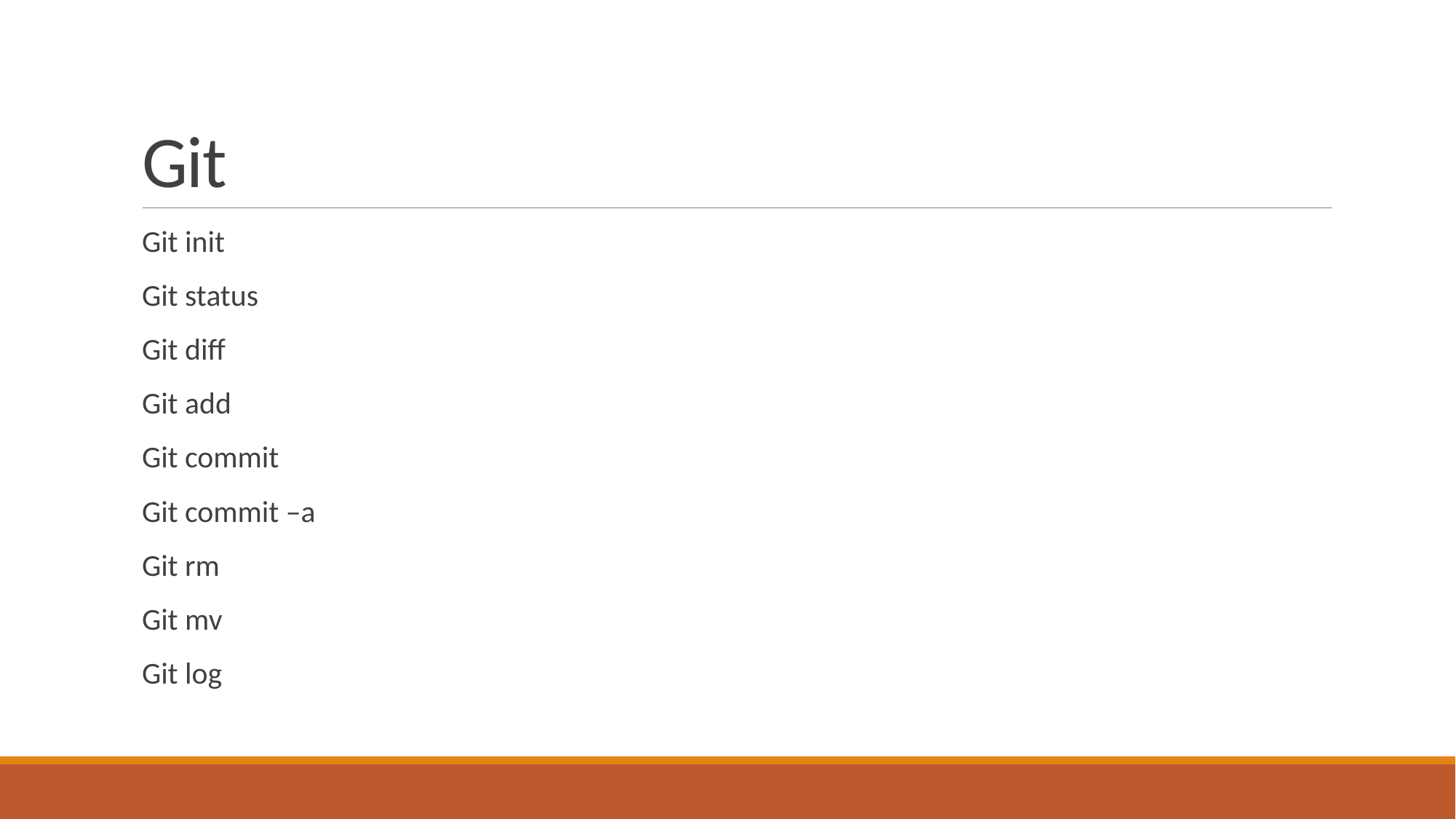

# Git
Git init
Git status
Git diff
Git add
Git commit
Git commit –a
Git rm
Git mv
Git log